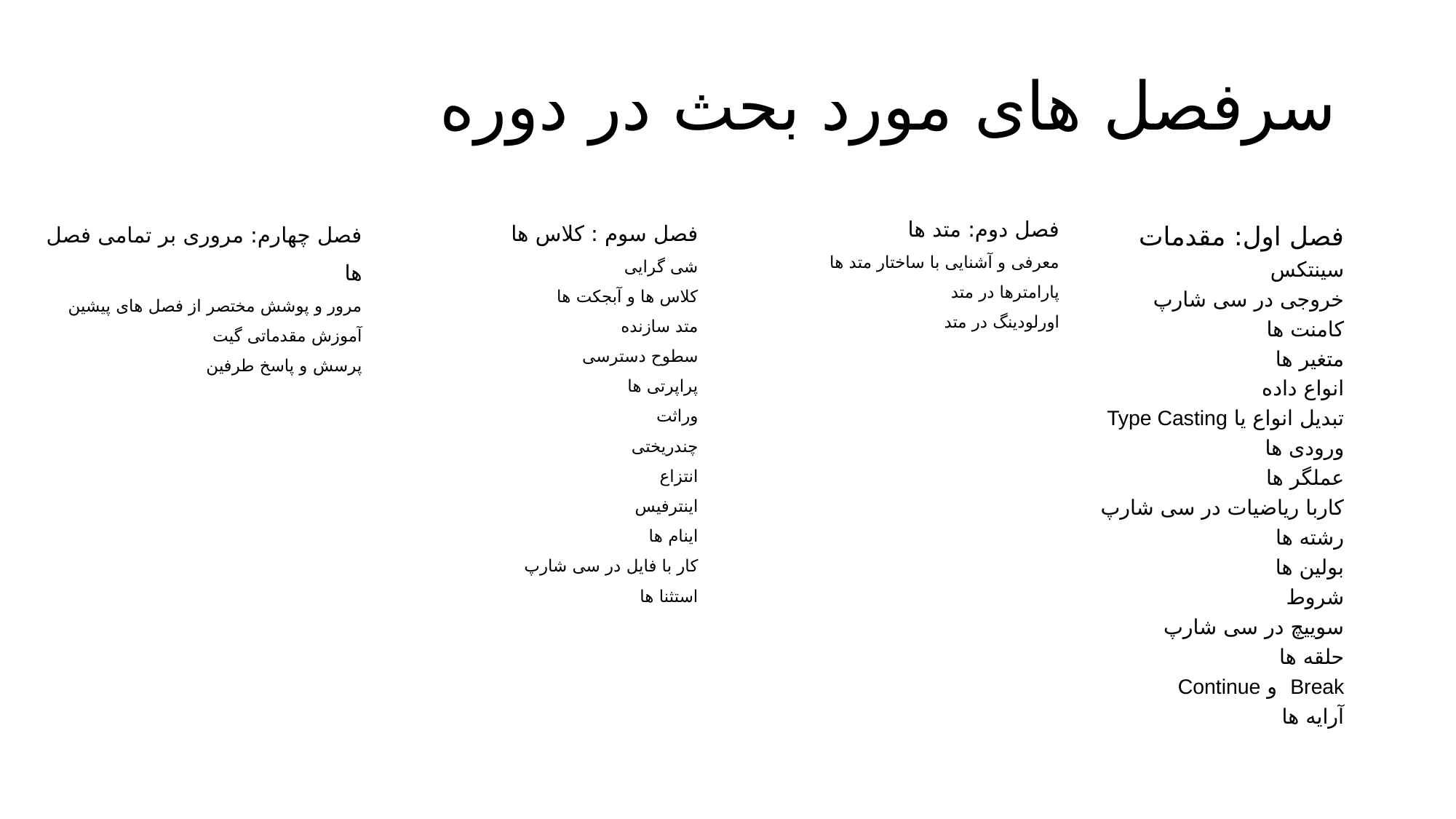

# سرفصل های مورد بحث در دوره
فصل سوم : کلاس ها
شی گرایی
کلاس ها و آبجکت ها
متد سازنده
سطوح دسترسی
پراپرتی ها
وراثت
چندریختی
انتزاع
اینترفیس
اینام ها
کار با فایل در سی شارپ
استثنا ها
فصل چهارم: مروری بر تمامی فصل ها
مرور و پوشش مختصر از فصل های پیشین
آموزش مقدماتی گیت
پرسش و پاسخ طرفین
فصل دوم: متد ها
معرفی و آشنایی با ساختار متد ها
پارامترها در متد
اورلودینگ در متد
فصل اول: مقدمات
سینتکس
خروجی در سی شارپ
کامنت ها
متغیر ها
انواع داده
تبدیل انواع یا Type Casting
ورودی ها
عملگر ها
کاربا ریاضیات در سی شارپ
رشته ها
بولین ها
شروط
سوییچ در سی شارپ
حلقه ها
Break  و Continue
آرایه ها